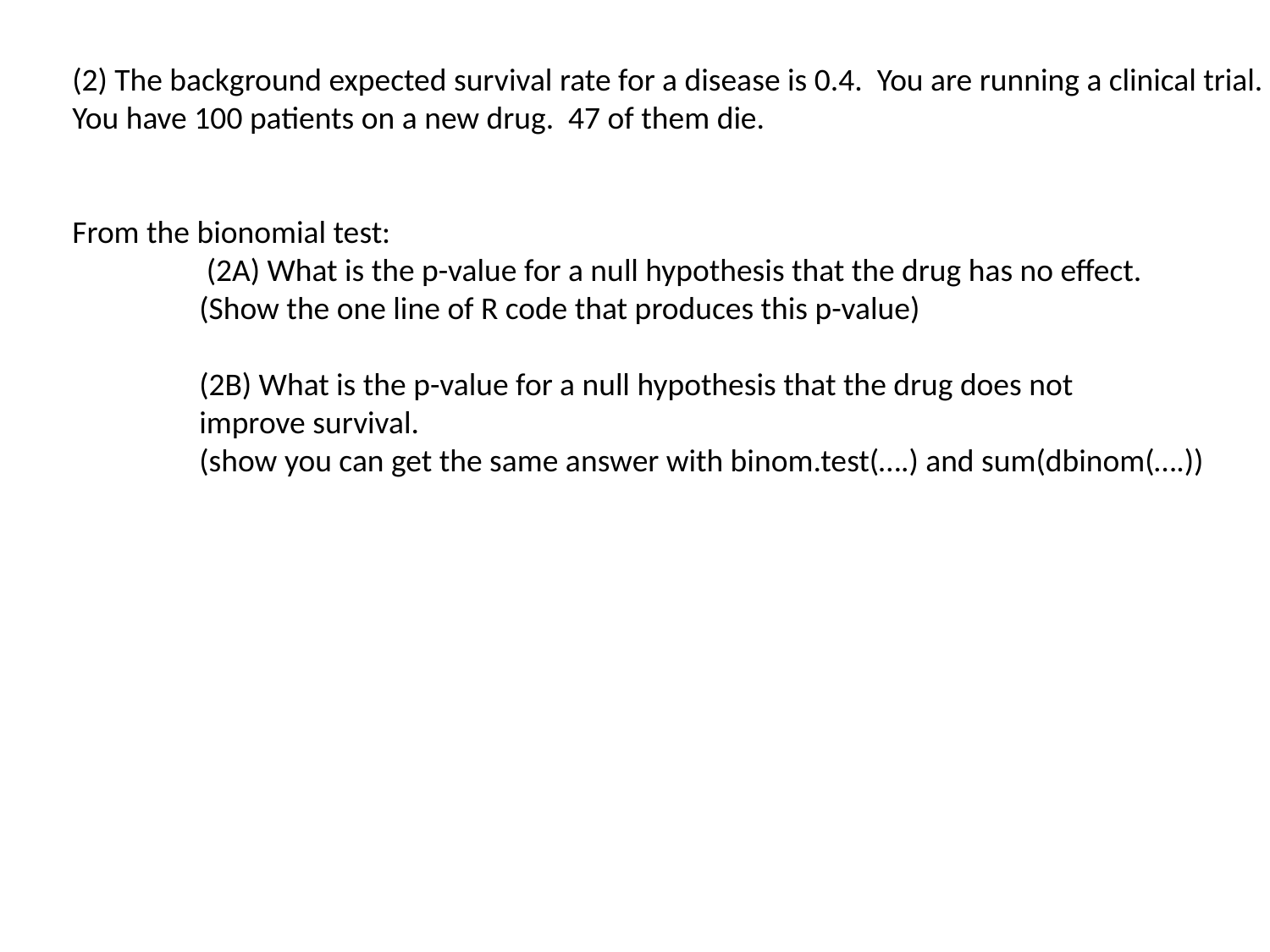

(2) The background expected survival rate for a disease is 0.4.  You are running a clinical trial.
You have 100 patients on a new drug.  47 of them die.

From the bionomial test:
	 (2A) What is the p-value for a null hypothesis that the drug has no effect.
	(Show the one line of R code that produces this p-value)

	(2B) What is the p-value for a null hypothesis that the drug does not
	improve survival.
	(show you can get the same answer with binom.test(….) and sum(dbinom(….))